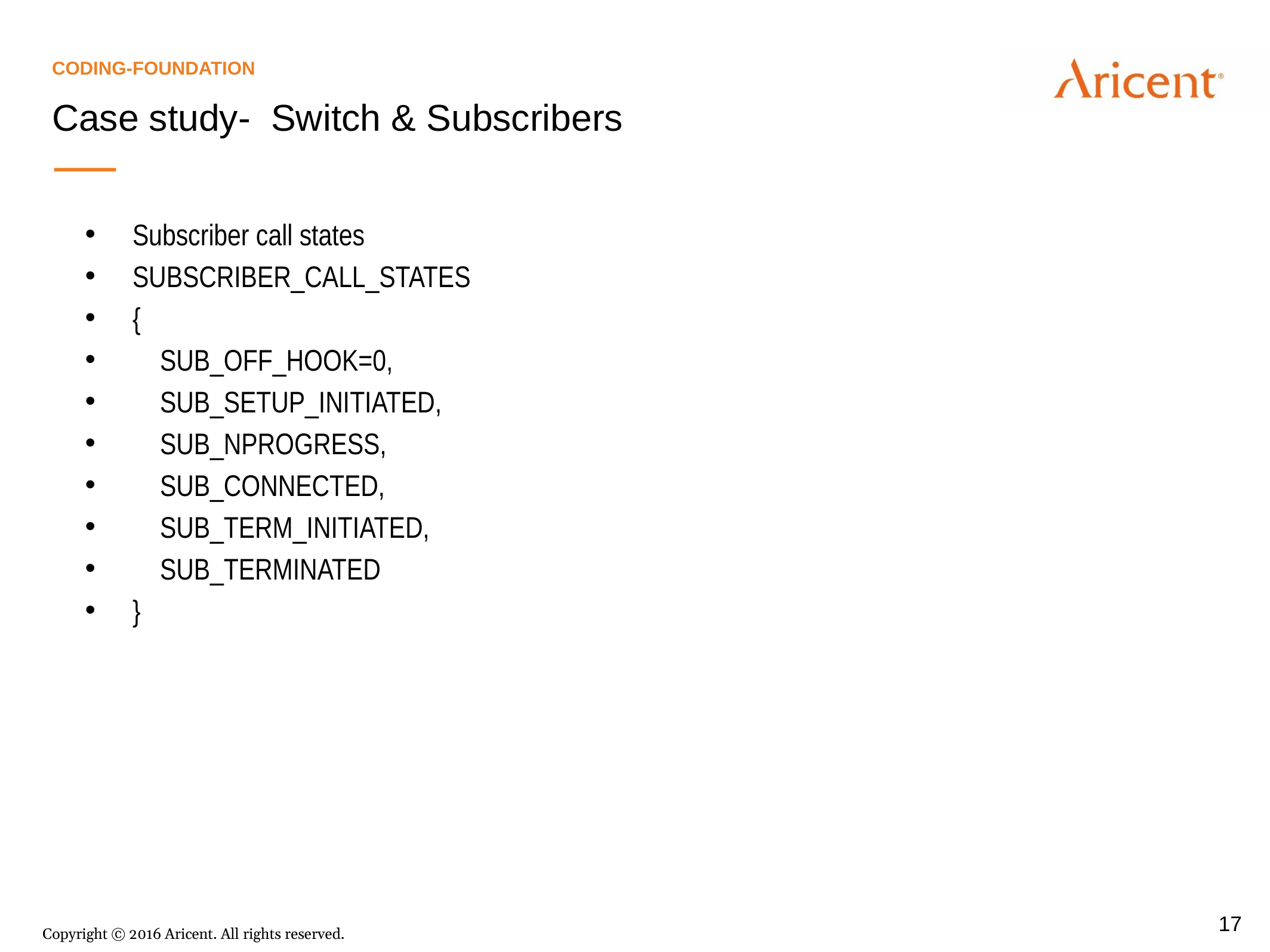

Coding-foundation
Case study-  Switch & Subscribers
Subscriber call states
SUBSCRIBER_CALL_STATES
{
    SUB_OFF_HOOK=0,
    SUB_SETUP_INITIATED,
    SUB_NPROGRESS,
    SUB_CONNECTED,
    SUB_TERM_INITIATED,
    SUB_TERMINATED
}